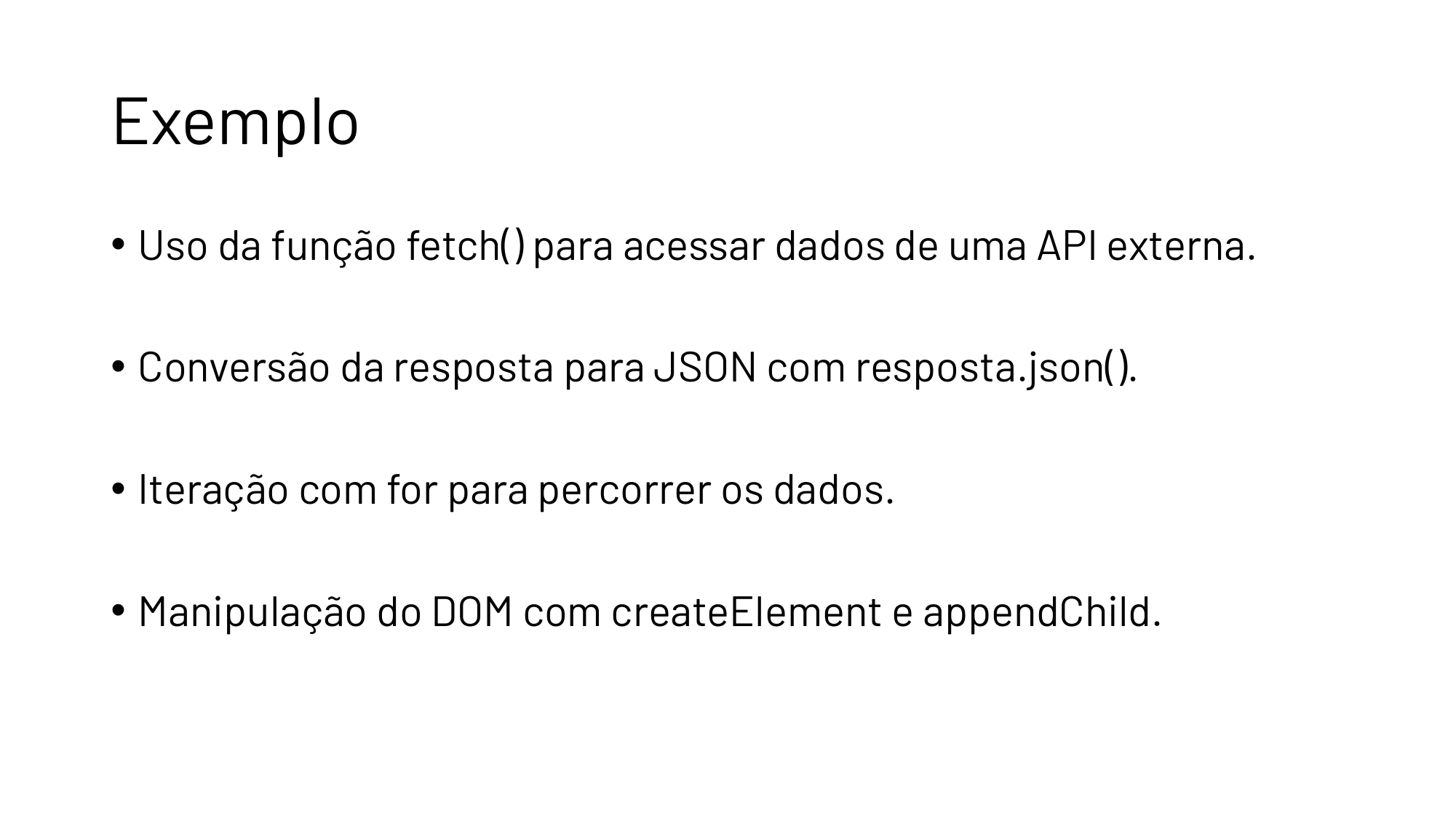

# Exemplo
Uso da função fetch() para acessar dados de uma API externa.

Conversão da resposta para JSON com resposta.json().

Iteração com for para percorrer os dados.

Manipulação do DOM com createElement e appendChild.